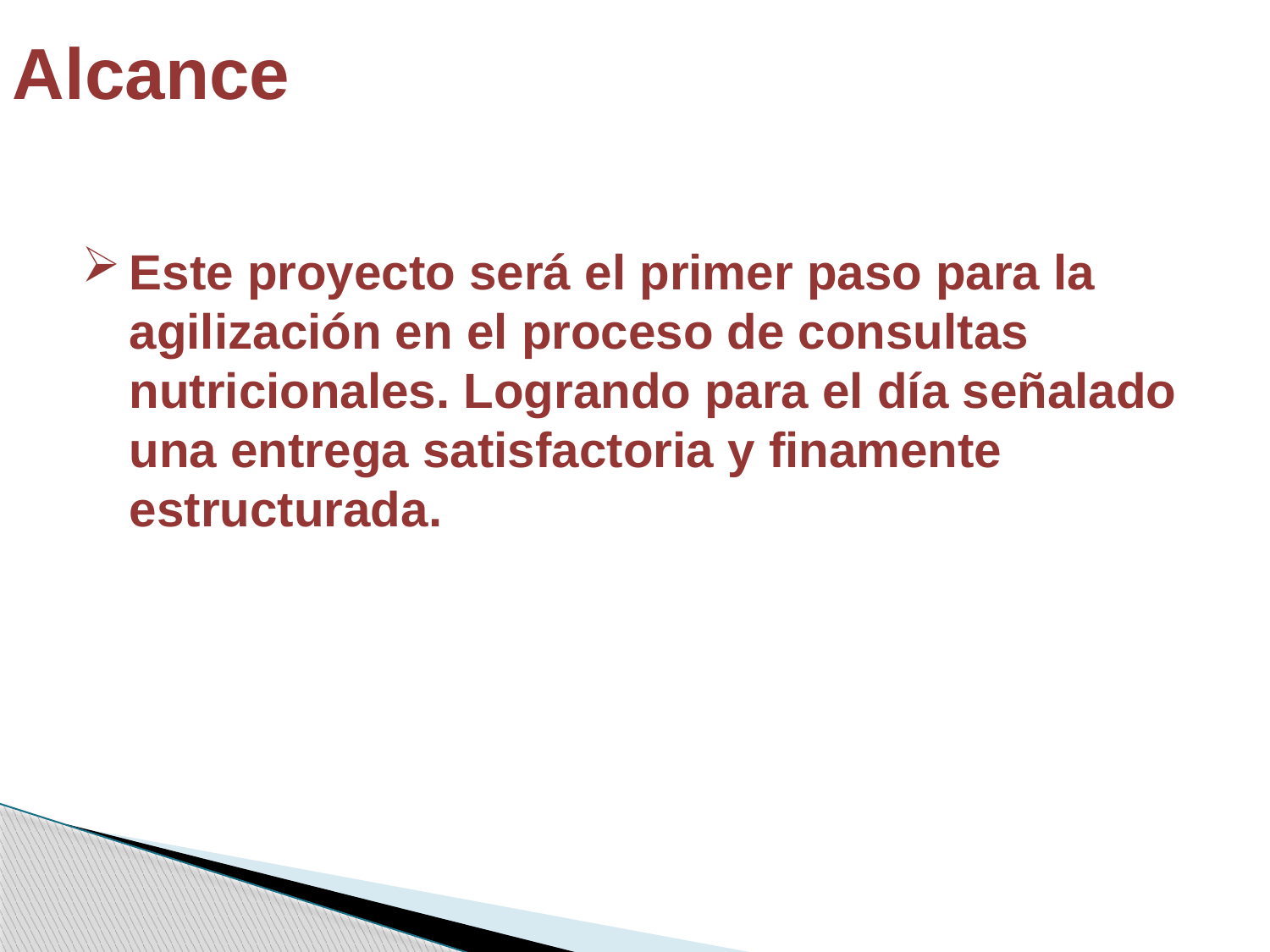

# Alcance
Este proyecto será el primer paso para la agilización en el proceso de consultas nutricionales. Logrando para el día señalado una entrega satisfactoria y finamente estructurada.